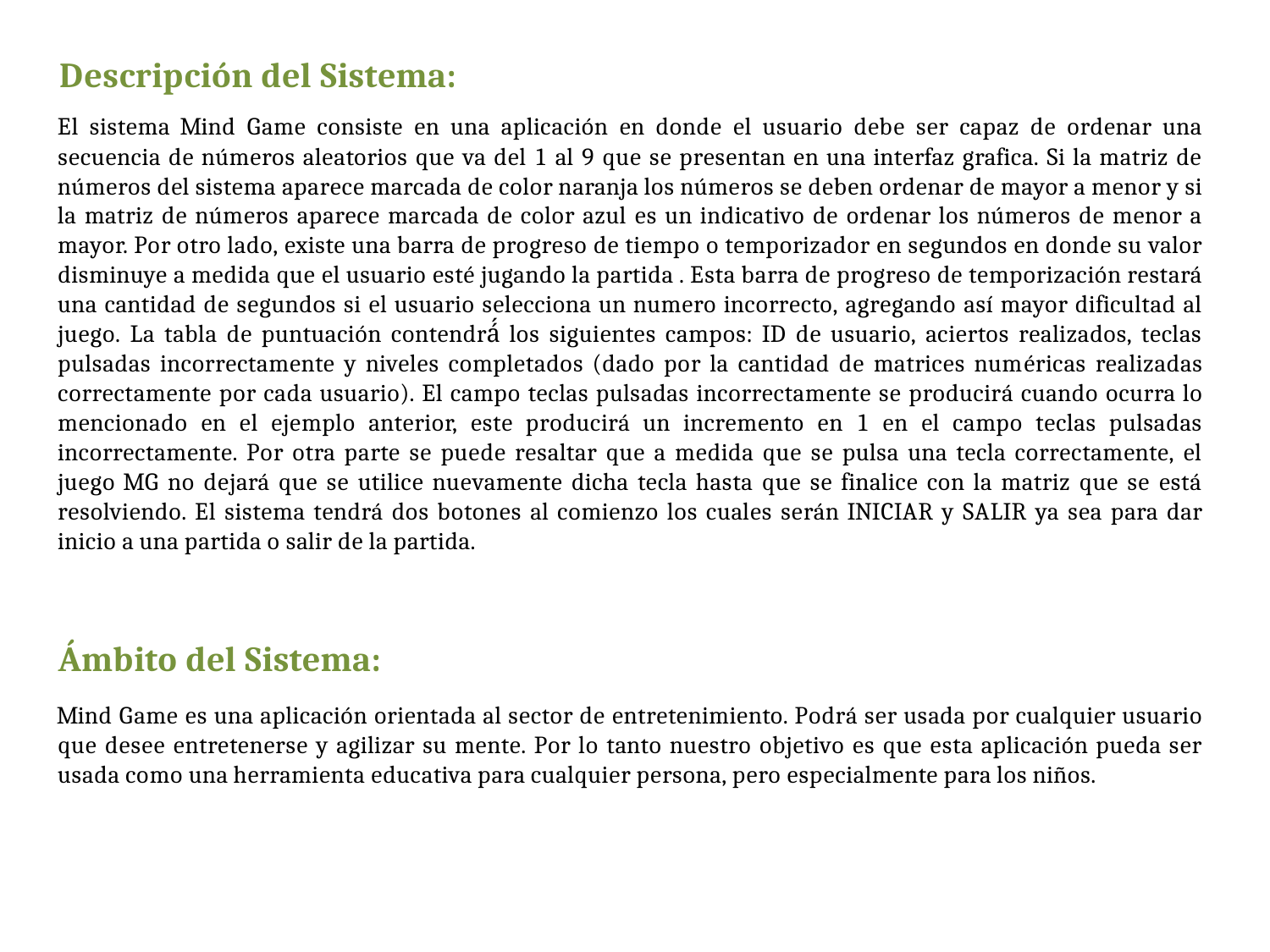

Descripción del Sistema:
El sistema Mind Game consiste en una aplicación en donde el usuario debe ser capaz de ordenar una secuencia de números aleatorios que va del 1 al 9 que se presentan en una interfaz grafica. Si la matriz de números del sistema aparece marcada de color naranja los números se deben ordenar de mayor a menor y si la matriz de números aparece marcada de color azul es un indicativo de ordenar los números de menor a mayor. Por otro lado, existe una barra de progreso de tiempo o temporizador en segundos en donde su valor disminuye a medida que el usuario esté jugando la partida . Esta barra de progreso de temporización restará una cantidad de segundos si el usuario selecciona un numero incorrecto, agregando así mayor dificultad al juego. La tabla de puntuación contendrá́ los siguientes campos: ID de usuario, aciertos realizados, teclas pulsadas incorrectamente y niveles completados (dado por la cantidad de matrices numéricas realizadas correctamente por cada usuario). El campo teclas pulsadas incorrectamente se producirá cuando ocurra lo mencionado en el ejemplo anterior, este producirá un incremento en 1 en el campo teclas pulsadas incorrectamente. Por otra parte se puede resaltar que a medida que se pulsa una tecla correctamente, el juego MG no dejará que se utilice nuevamente dicha tecla hasta que se finalice con la matriz que se está resolviendo. El sistema tendrá dos botones al comienzo los cuales serán INICIAR y SALIR ya sea para dar inicio a una partida o salir de la partida.
Ámbito del Sistema:
Mind Game es una aplicación orientada al sector de entretenimiento. Podrá ser usada por cualquier usuario que desee entretenerse y agilizar su mente. Por lo tanto nuestro objetivo es que esta aplicación pueda ser usada como una herramienta educativa para cualquier persona, pero especialmente para los niños.